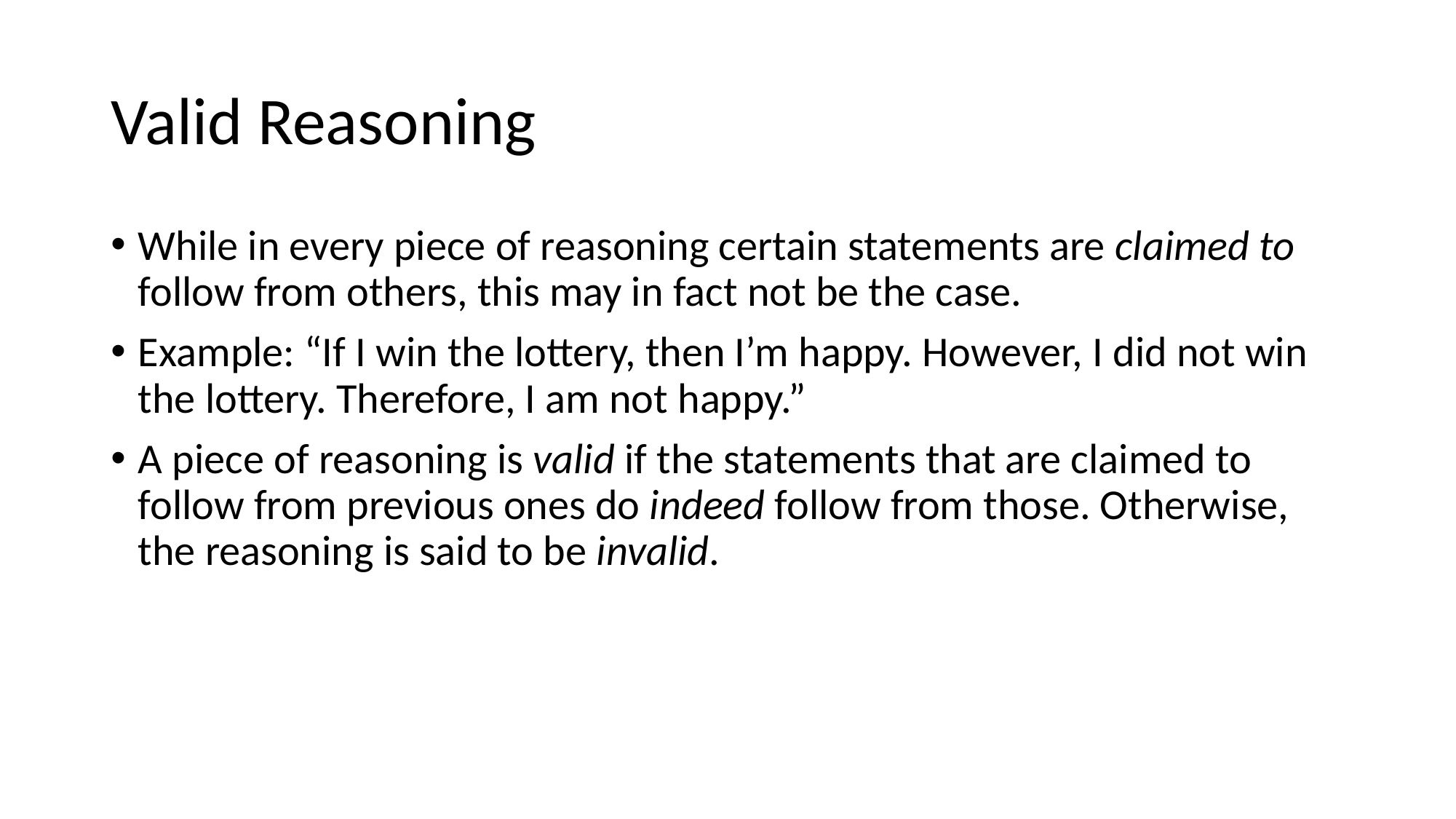

# Valid Reasoning
While in every piece of reasoning certain statements are claimed to follow from others, this may in fact not be the case.
Example: “If I win the lottery, then I’m happy. However, I did not win the lottery. Therefore, I am not happy.”
A piece of reasoning is valid if the statements that are claimed to follow from previous ones do indeed follow from those. Otherwise, the reasoning is said to be invalid.